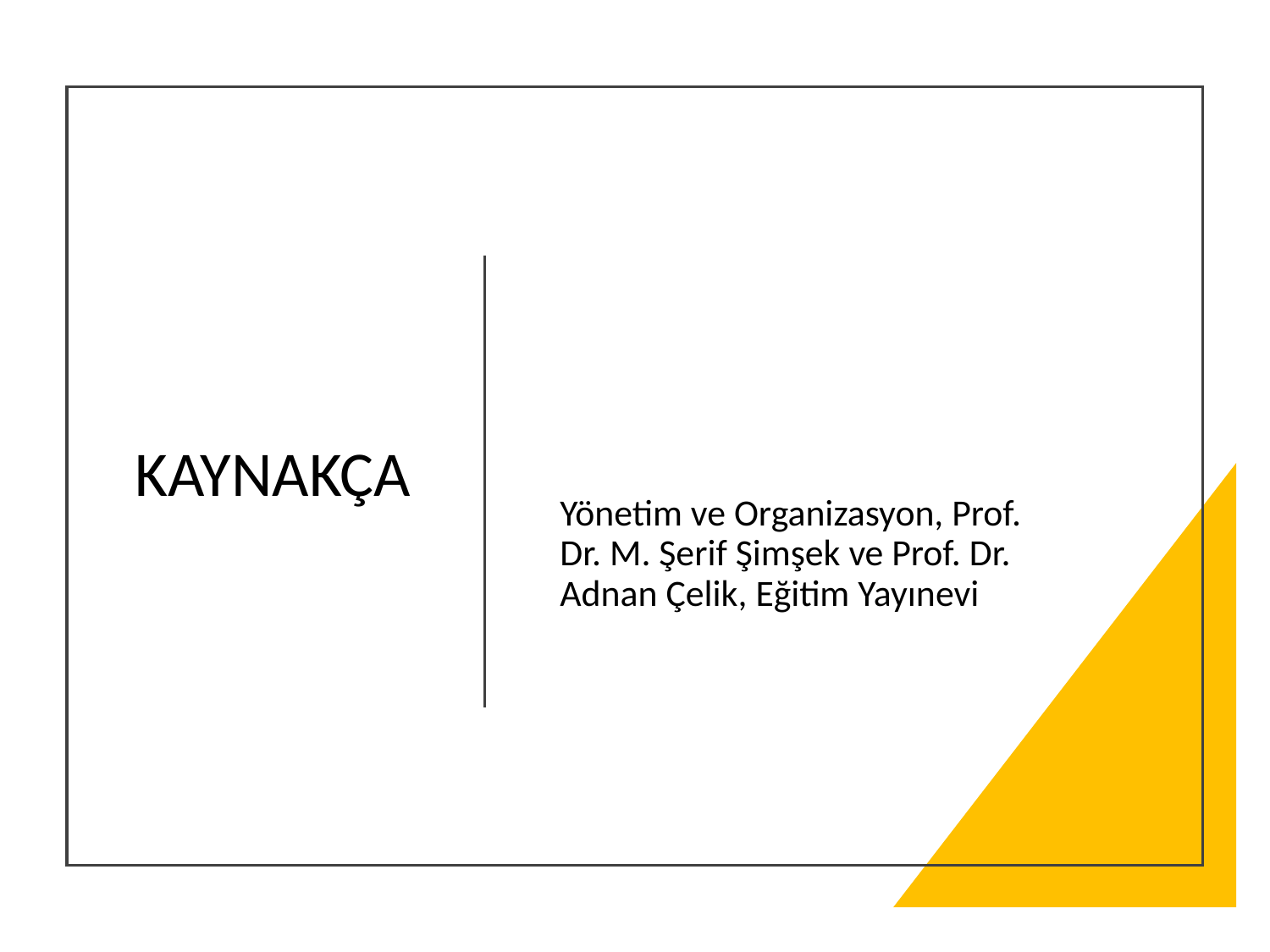

# KAYNAKÇA

Yönetim ve Organizasyon, Prof. Dr. M. Şerif Şimşek ve Prof. Dr. Adnan Çelik, Eğitim Yayınevi